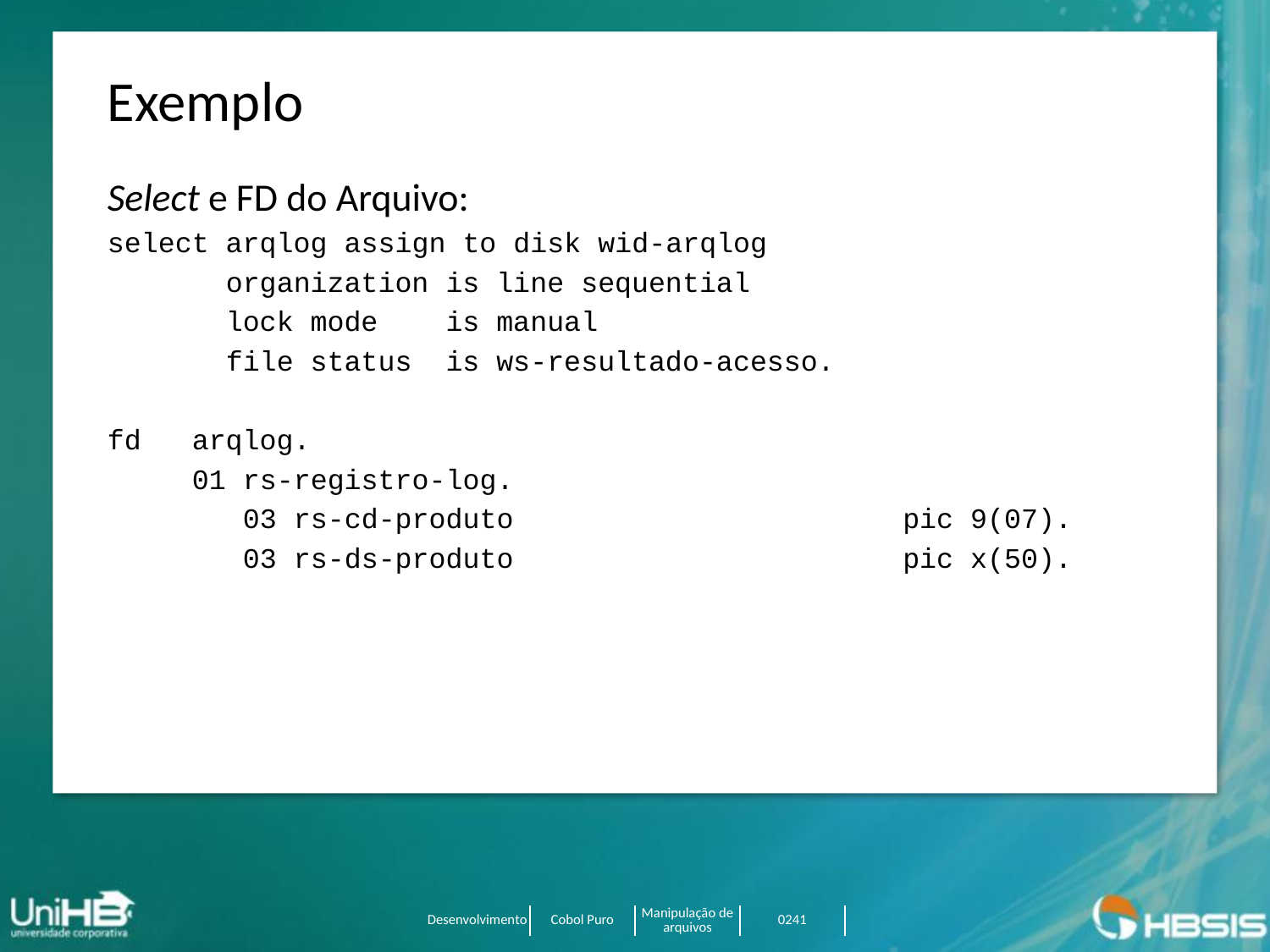

Exemplo
Select e FD do Arquivo:
select arqlog assign to disk wid-arqlog
       organization is line sequential
       lock mode    is manual
       file status  is ws-resultado-acesso.

fd   arqlog.
     01 rs-registro-log.
        03 rs-cd-produto                       pic 9(07).
        03 rs-ds-produto                       pic x(50).